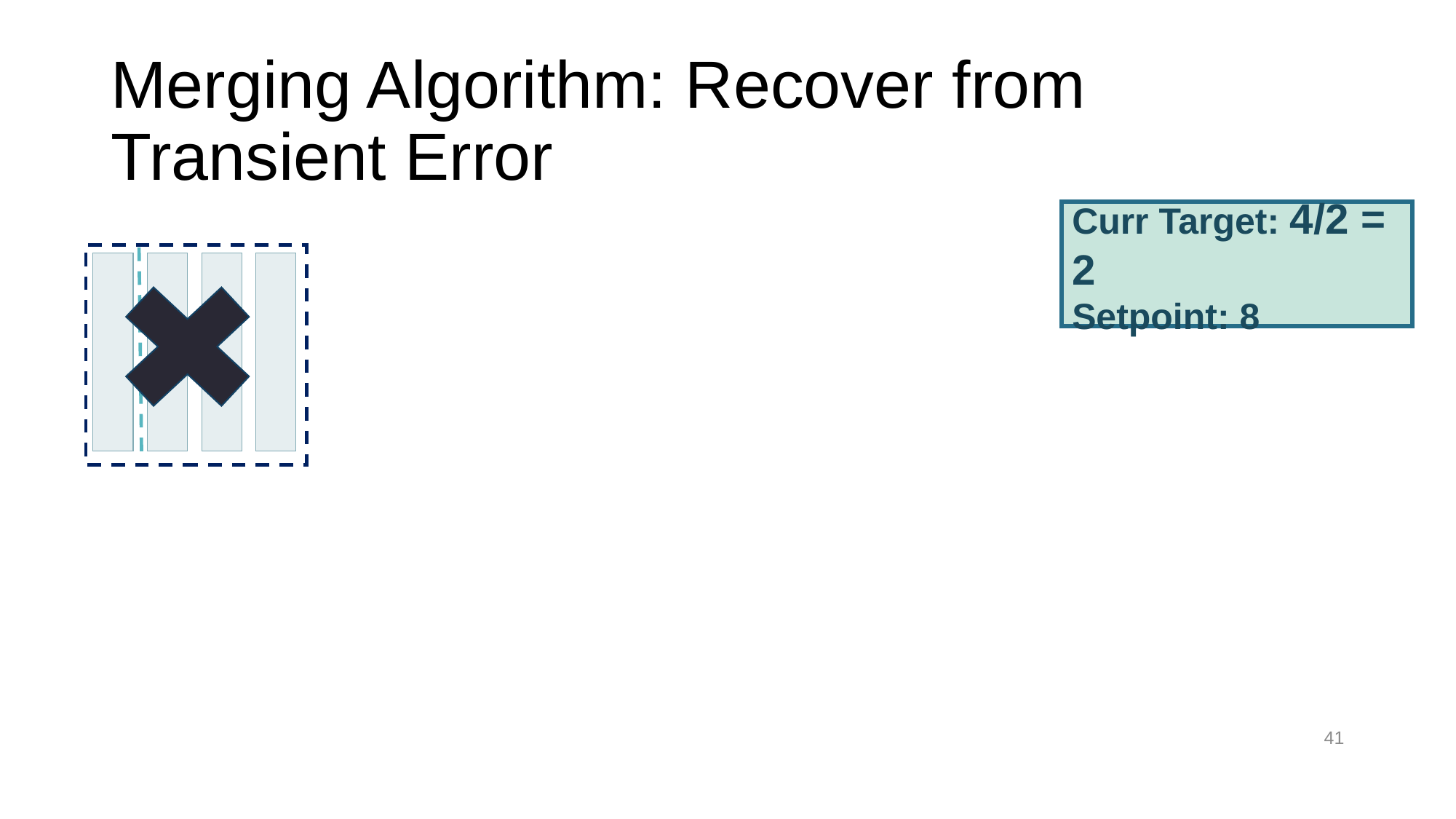

# Merging Algorithm: Recover from Transient Error
Curr Target: 4/2 = 2
Setpoint: 8

41